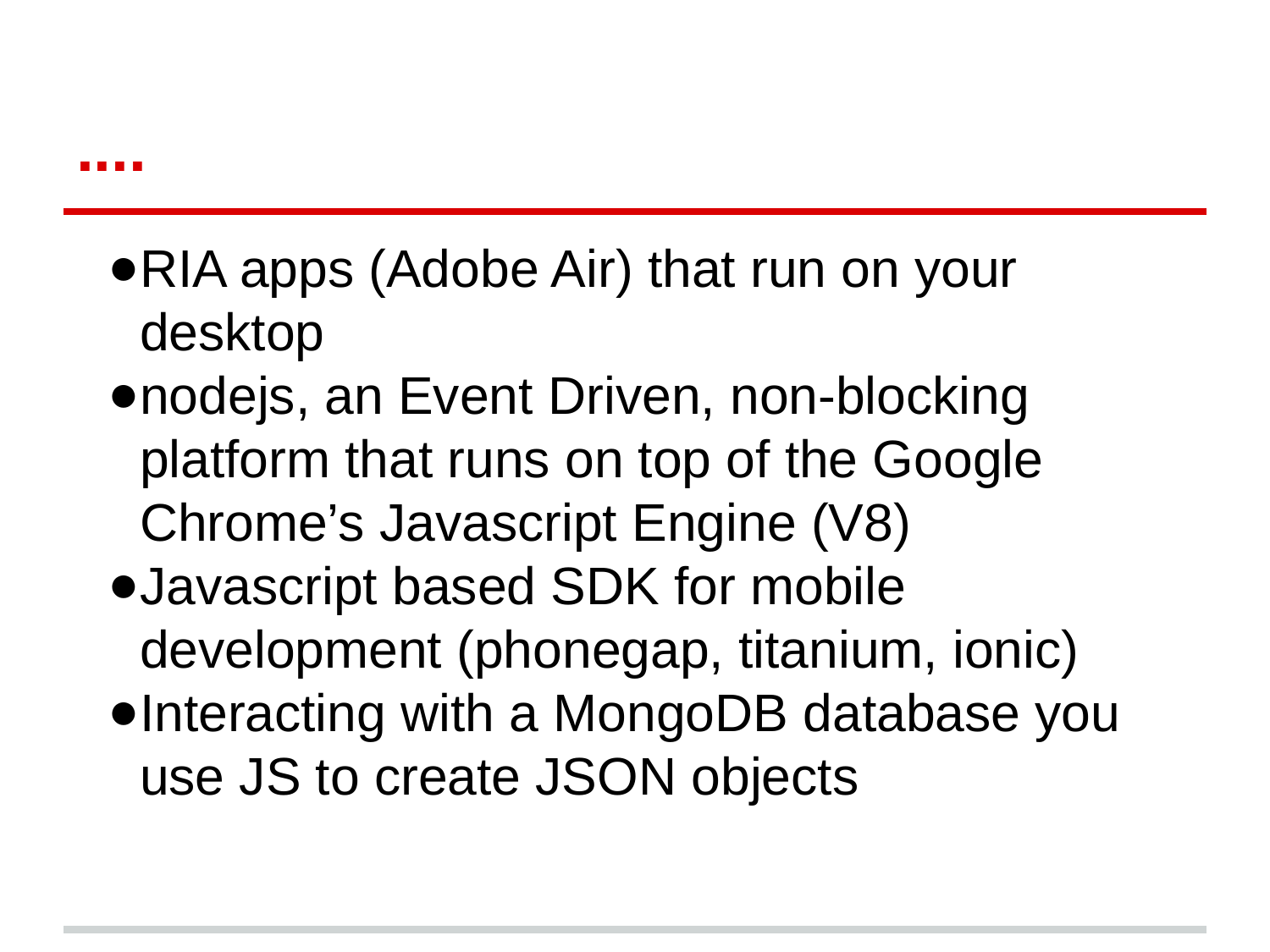

# ....
RIA apps (Adobe Air) that run on your desktop
nodejs, an Event Driven, non-blocking platform that runs on top of the Google Chrome’s Javascript Engine (V8)
Javascript based SDK for mobile development (phonegap, titanium, ionic)
Interacting with a MongoDB database you use JS to create JSON objects